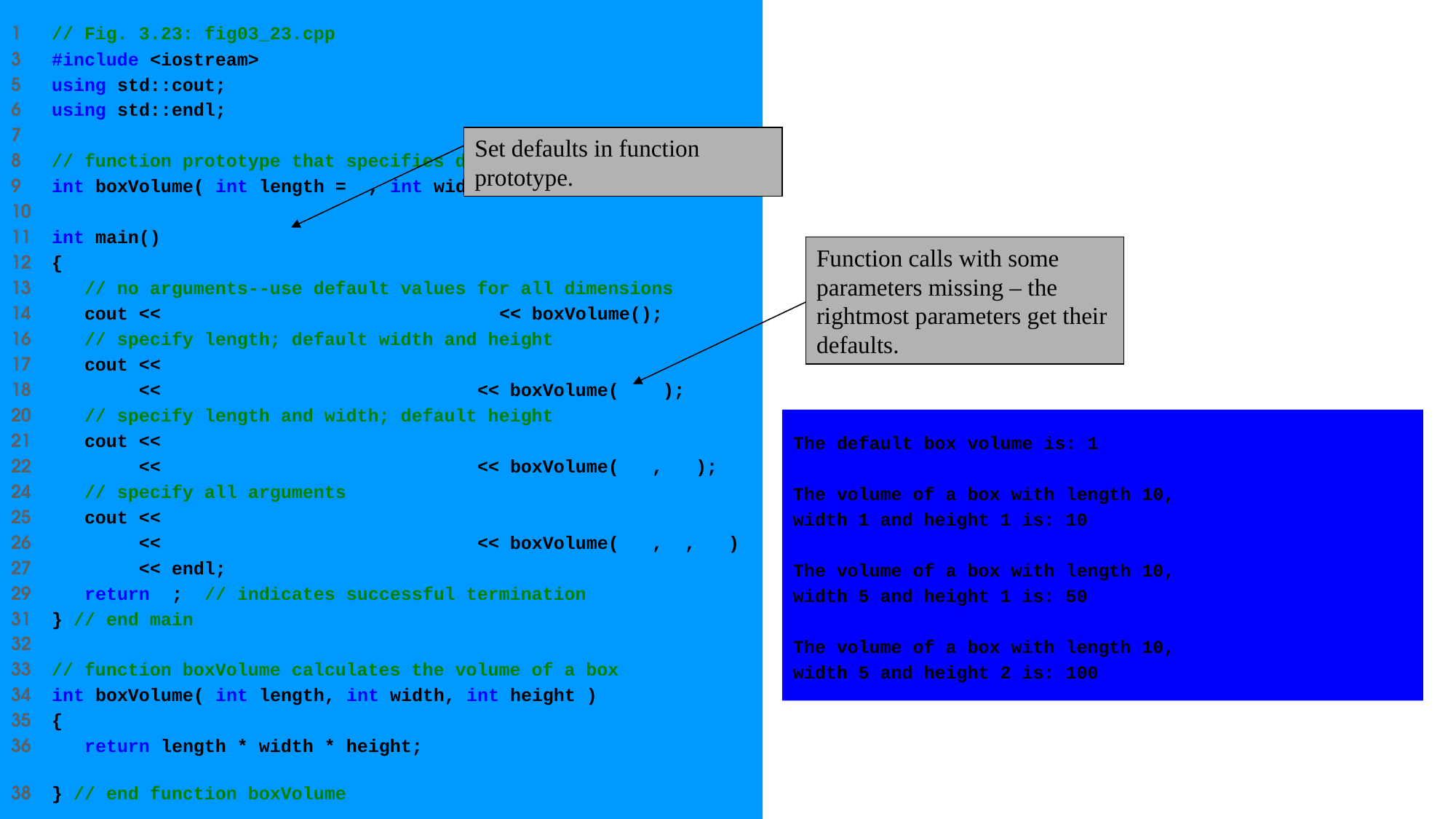

1      // Fig. 3.23: fig03_23.cpp
3      #include <iostream>
5      using std::cout;
6      using std::endl;
7
8      // function prototype that specifies default arguments
9      int boxVolume( int length = 1, int width = 1, int height = 1 );
10
11    int main()
12    {
13       // no arguments--use default values for all dimensions
14       cout << "The default box volume is: " << boxVolume();
16       // specify length; default width and height
17       cout << "\n\nThe volume of a box with length 10,\n"
18            << "width 1 and height 1 is: " << boxVolume( 10 );
20       // specify length and width; default height
21       cout << "\n\nThe volume of a box with length 10,\n"
22            << "width 5 and height 1 is: " << boxVolume( 10, 5 );
24       // specify all arguments
25       cout << "\n\nThe volume of a box with length 10,\n"
26            << "width 5 and height 2 is: " << boxVolume( 10, 5, 2 )
27            << endl;
29       return 0;  // indicates successful termination
31    } // end main
32
33    // function boxVolume calculates the volume of a box
34    int boxVolume( int length, int width, int height )
35    {
36       return length * width * height;
38    } // end function boxVolume

Set defaults in function prototype.

Function calls with some parameters missing – the rightmost parameters get their defaults.

The default box volume is: 1

The volume of a box with length 10,
width 1 and height 1 is: 10

The volume of a box with length 10,
width 5 and height 1 is: 50

The volume of a box with length 10,
width 5 and height 2 is: 100